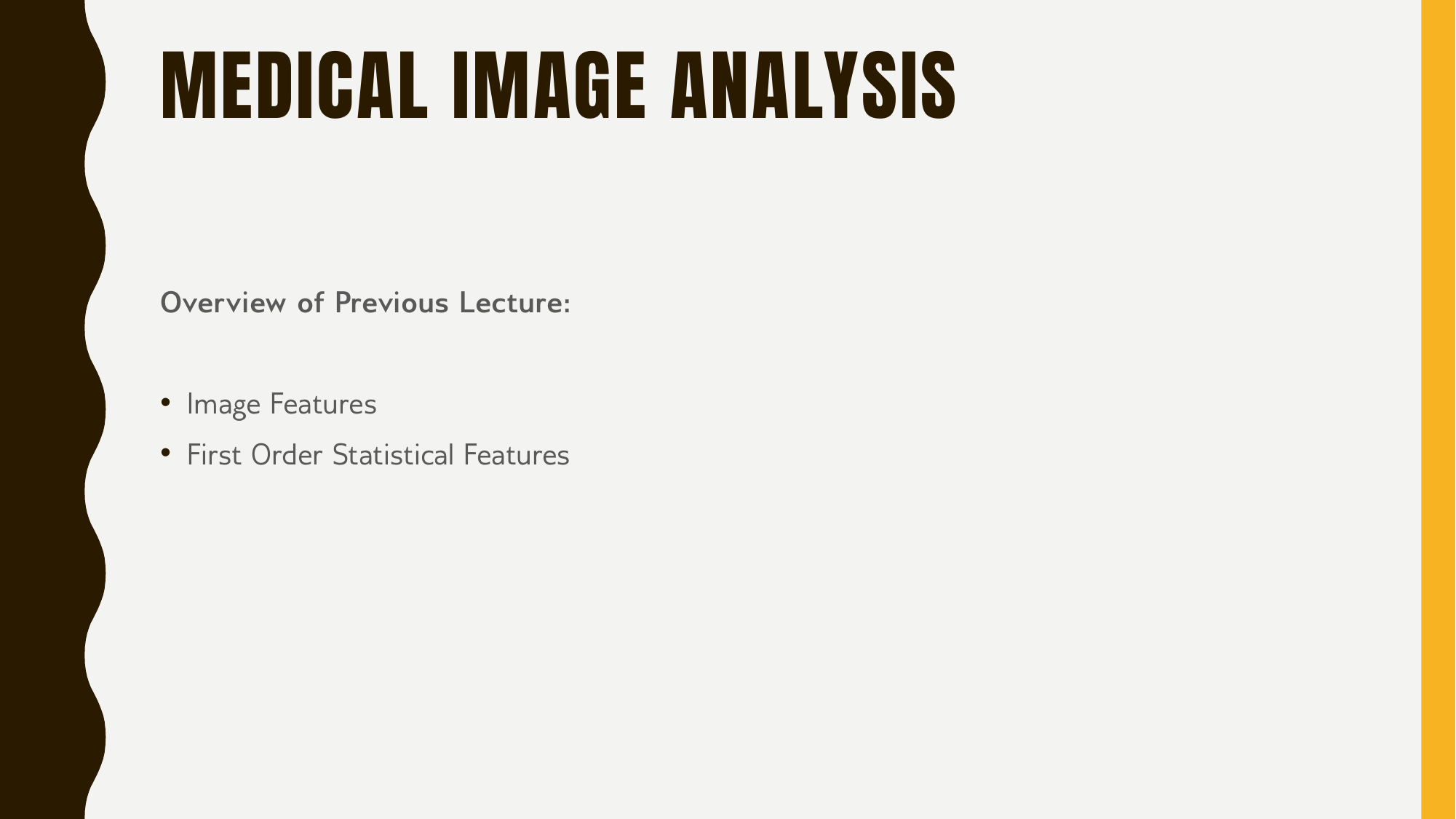

# medical Image Analysis
Overview of Previous Lecture:

Image Features
First Order Statistical Features